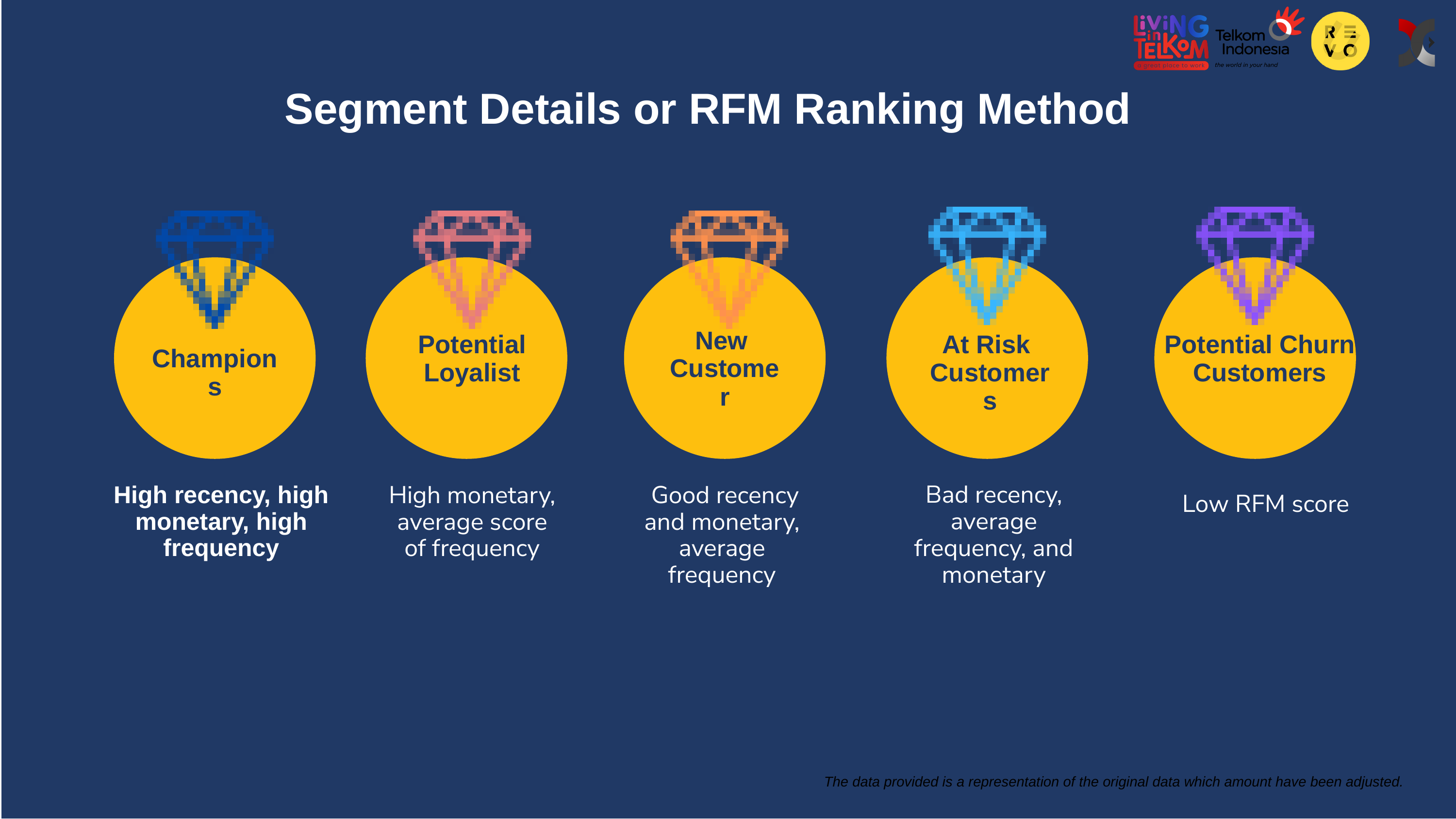

Segment Details or RFM Ranking Method

New
Customer
Potential
Loyalist
At Risk
Customers
Potential Churn
Customers
Champions
High recency, high monetary, high frequency
High monetary, average score of frequency
 Good recency and monetary, average frequency

Bad recency, average frequency, and monetary
Low RFM score
The data provided is a representation of the original data which amount have been adjusted.